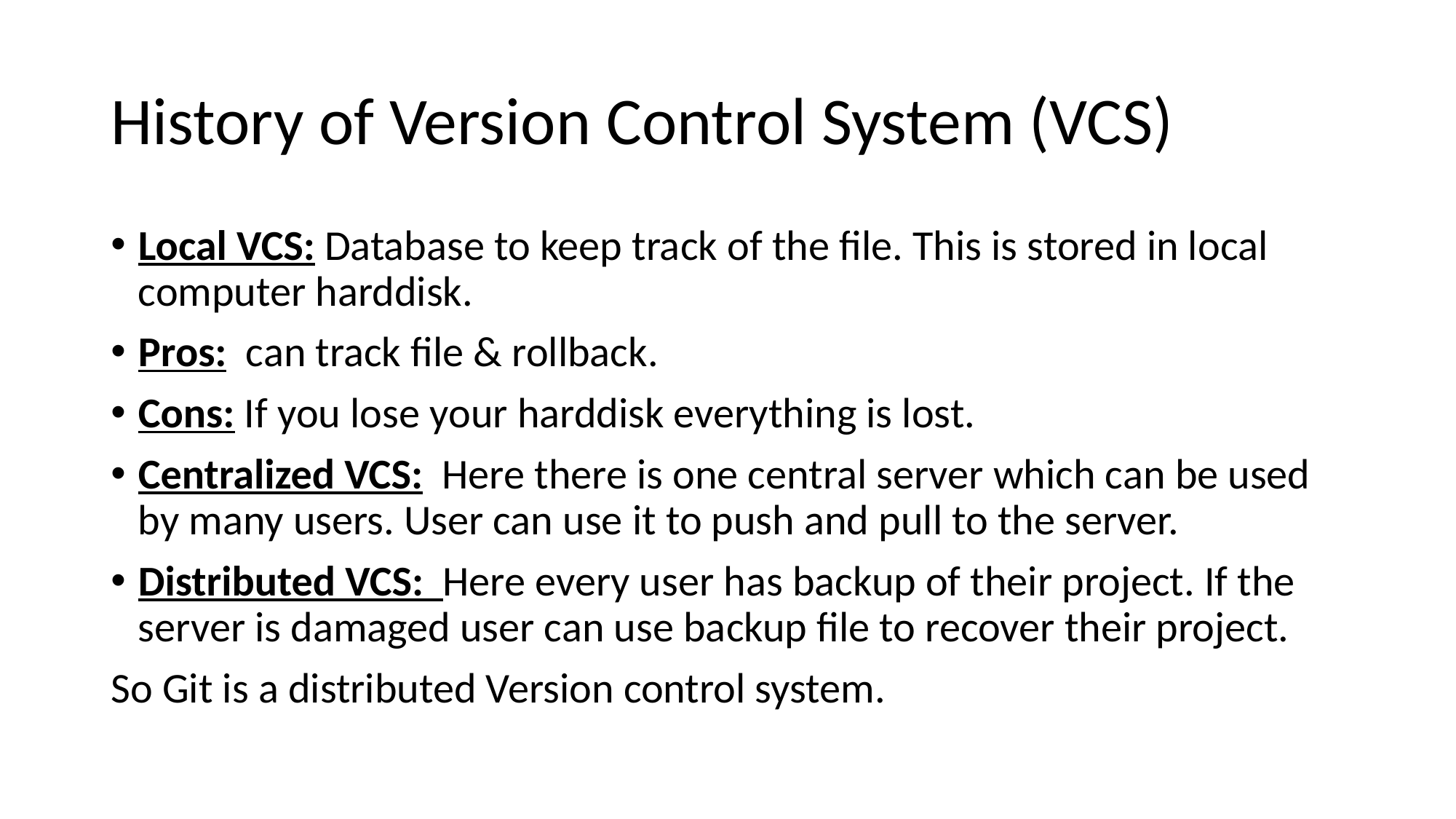

# History of Version Control System (VCS)
Local VCS: Database to keep track of the file. This is stored in local computer harddisk.
Pros:  can track file & rollback.
Cons: If you lose your harddisk everything is lost.
Centralized VCS:  Here there is one central server which can be used by many users. User can use it to push and pull to the server.
Distributed VCS:  Here every user has backup of their project. If the server is damaged user can use backup file to recover their project.
So Git is a distributed Version control system.